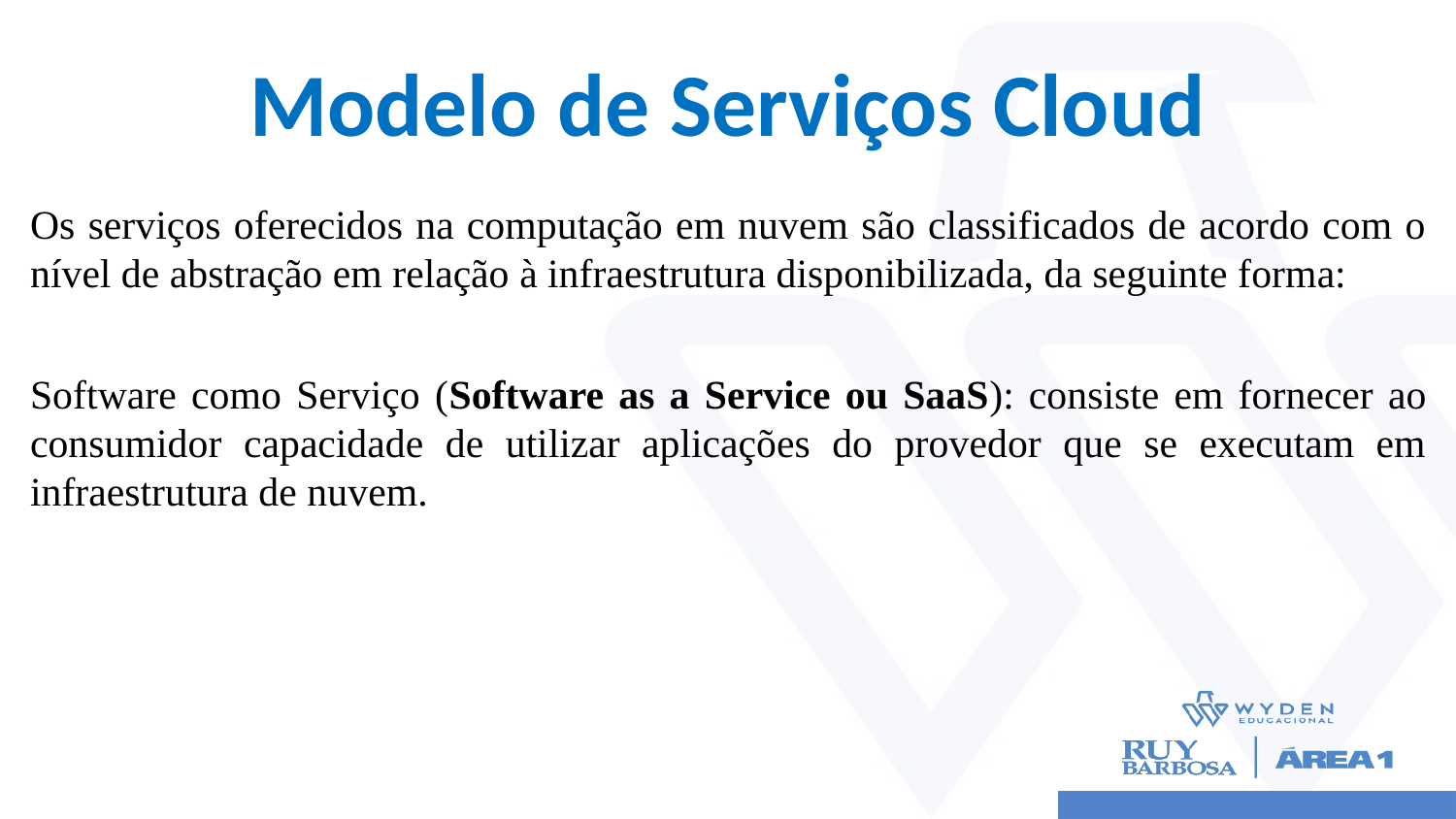

# Modelo de Serviços Cloud
Os serviços oferecidos na computação em nuvem são classificados de acordo com o nível de abstração em relação à infraestrutura disponibilizada, da seguinte forma:

Software como Serviço (Software as a Service ou SaaS): consiste em fornecer ao consumidor capacidade de utilizar aplicações do provedor que se executam em infraestrutura de nuvem.